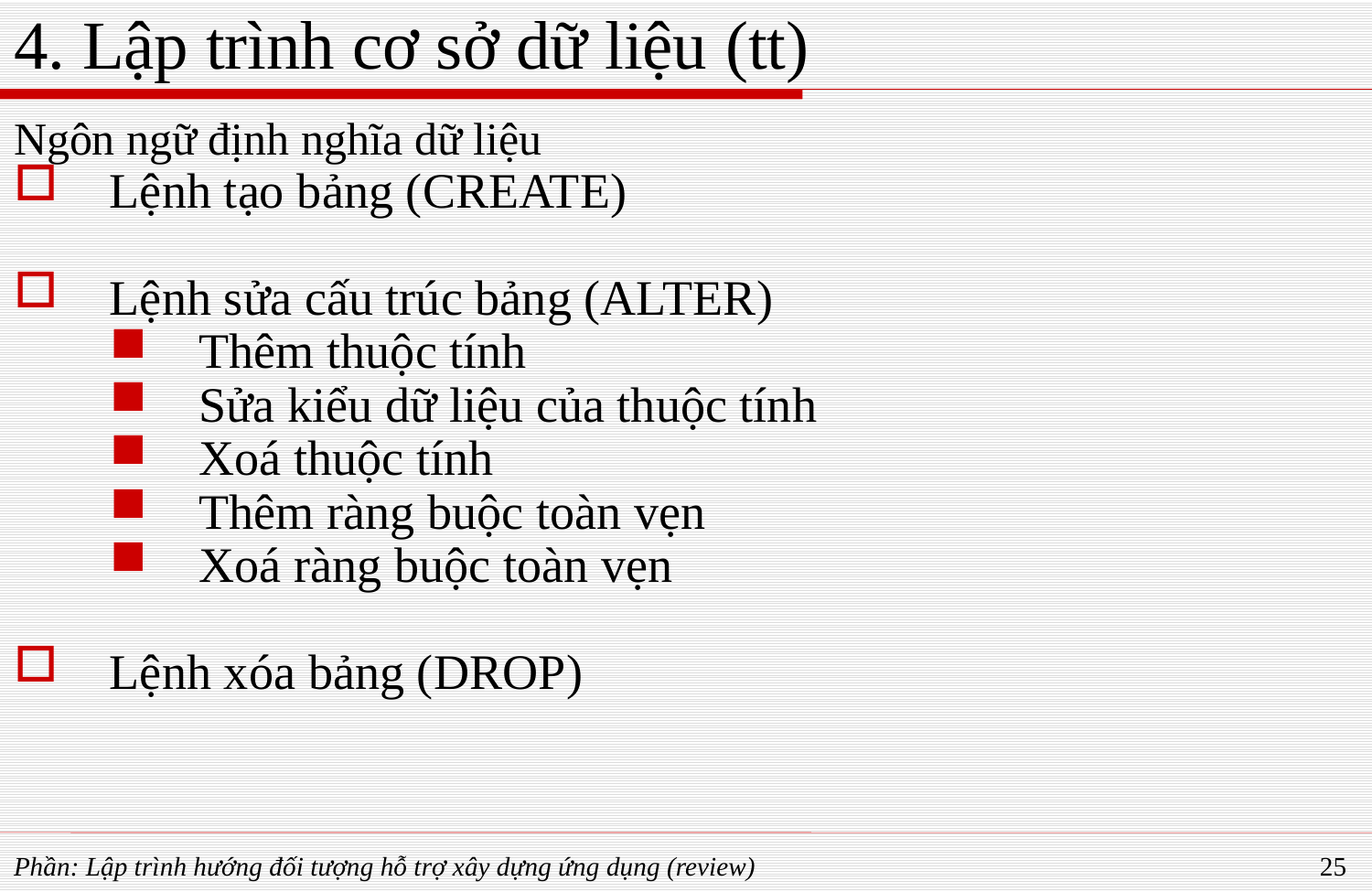

# 4. Lập trình cơ sở dữ liệu (tt)
Ngôn ngữ định nghĩa dữ liệu
Lệnh tạo bảng (CREATE)

Lệnh sửa cấu trúc bảng (ALTER)
Thêm thuộc tính
Sửa kiểu dữ liệu của thuộc tính
Xoá thuộc tính
Thêm ràng buộc toàn vẹn
Xoá ràng buộc toàn vẹn

Lệnh xóa bảng (DROP)

Phần: Lập trình hướng đối tượng hỗ trợ xây dựng ứng dụng (review)
25